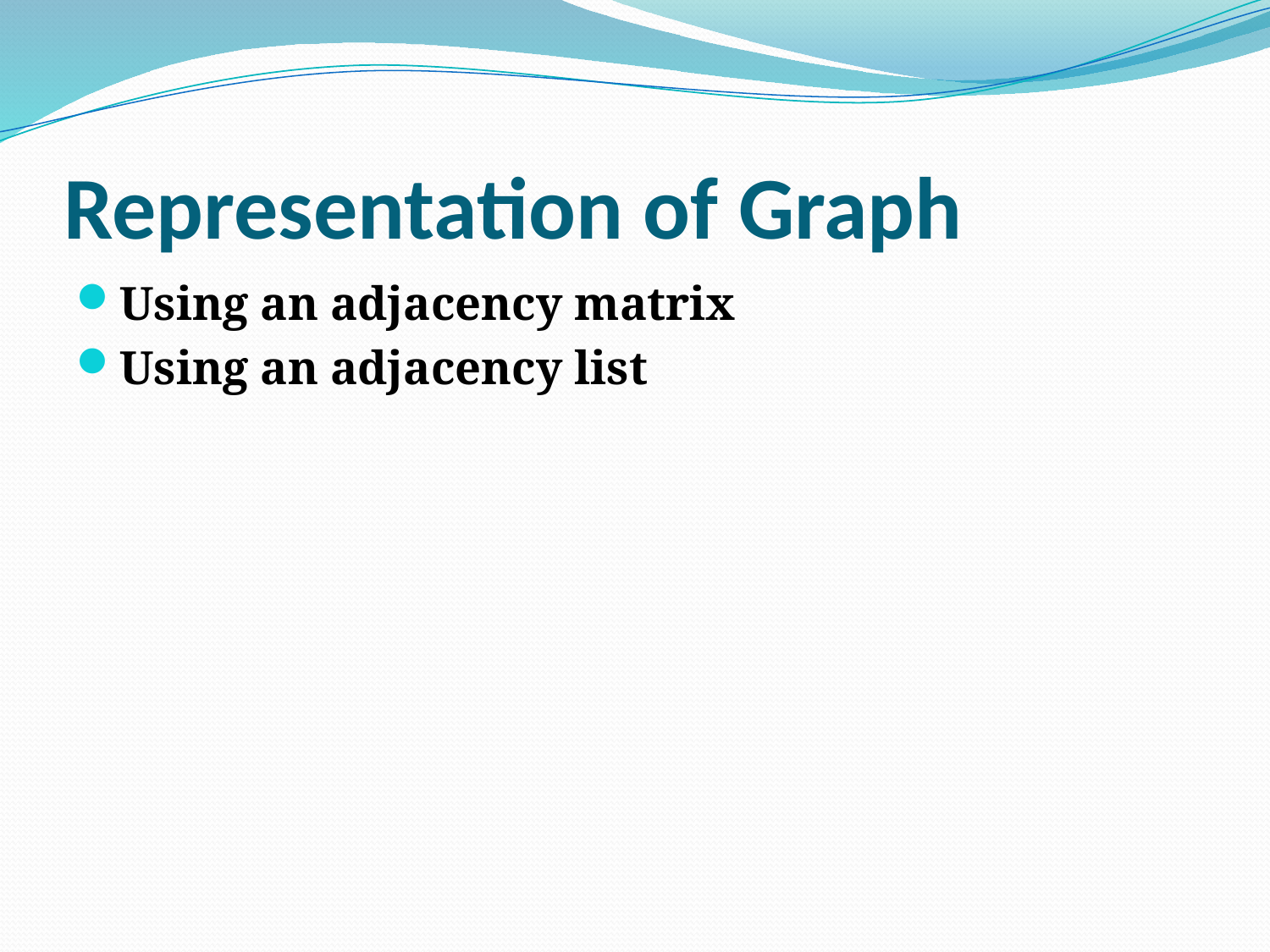

# Representation of Graph
Using an adjacency matrix
Using an adjacency list